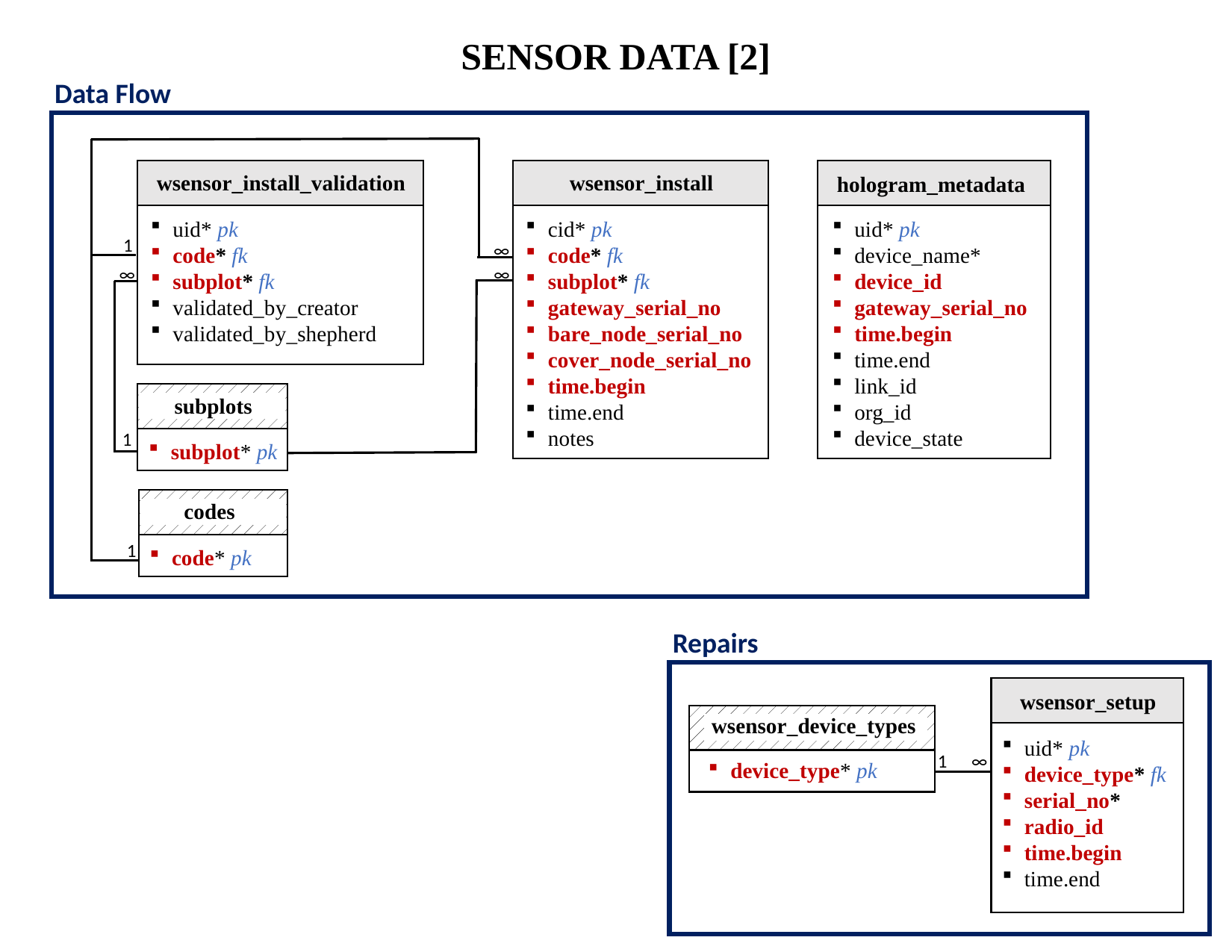

Sensor Data [2]
 Data Flow

wsensor_install_validation

uid* pk
code* fk
subplot* fk
validated_by_creator
validated_by_shepherd

wsensor_install

cid* pk
code* fk
subplot* fk
gateway_serial_no
bare_node_serial_no
cover_node_serial_no
time.begin
time.end
notes

hologram_metadata

uid* pk
device_name*
device_id
gateway_serial_no
time.begin
time.end
link_id
org_id
device_state
1
∞
∞
∞

subplots

subplot* pk
1

codes

code* pk

1
 Repairs

wsensor_setup

uid* pk
device_type* fk
serial_no*
radio_id
time.begin
time.end

wsensor_device_types

device_type* pk
1
∞